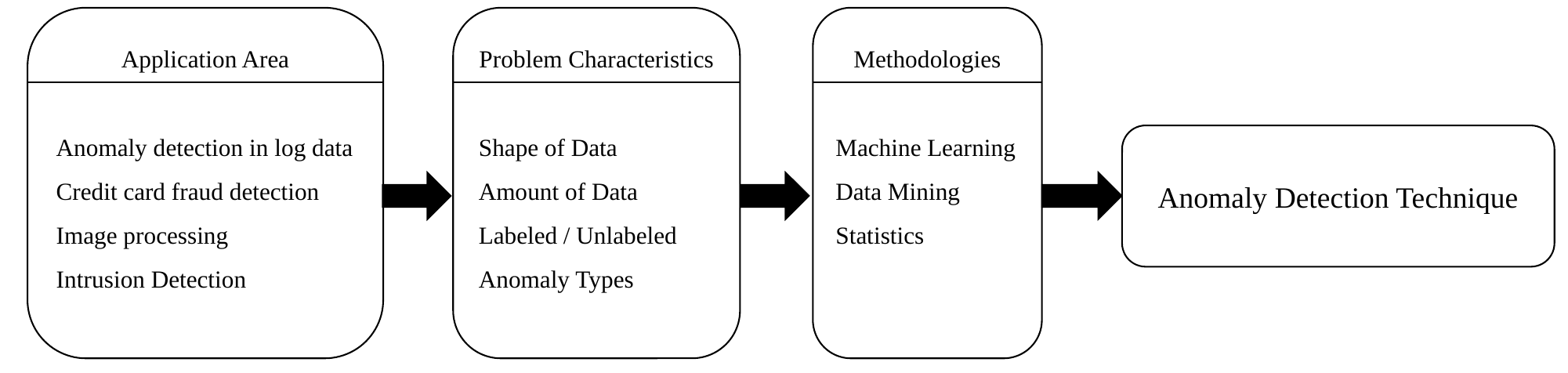

Application Area

Anomaly detection in log data
Credit card fraud detection
Image processing
Intrusion Detection

Problem Characteristics

Shape of Data
Amount of Data
Labeled / Unlabeled
Anomaly Types

Methodologies

Machine Learning
Data Mining
Statistics

Anomaly Detection Technique